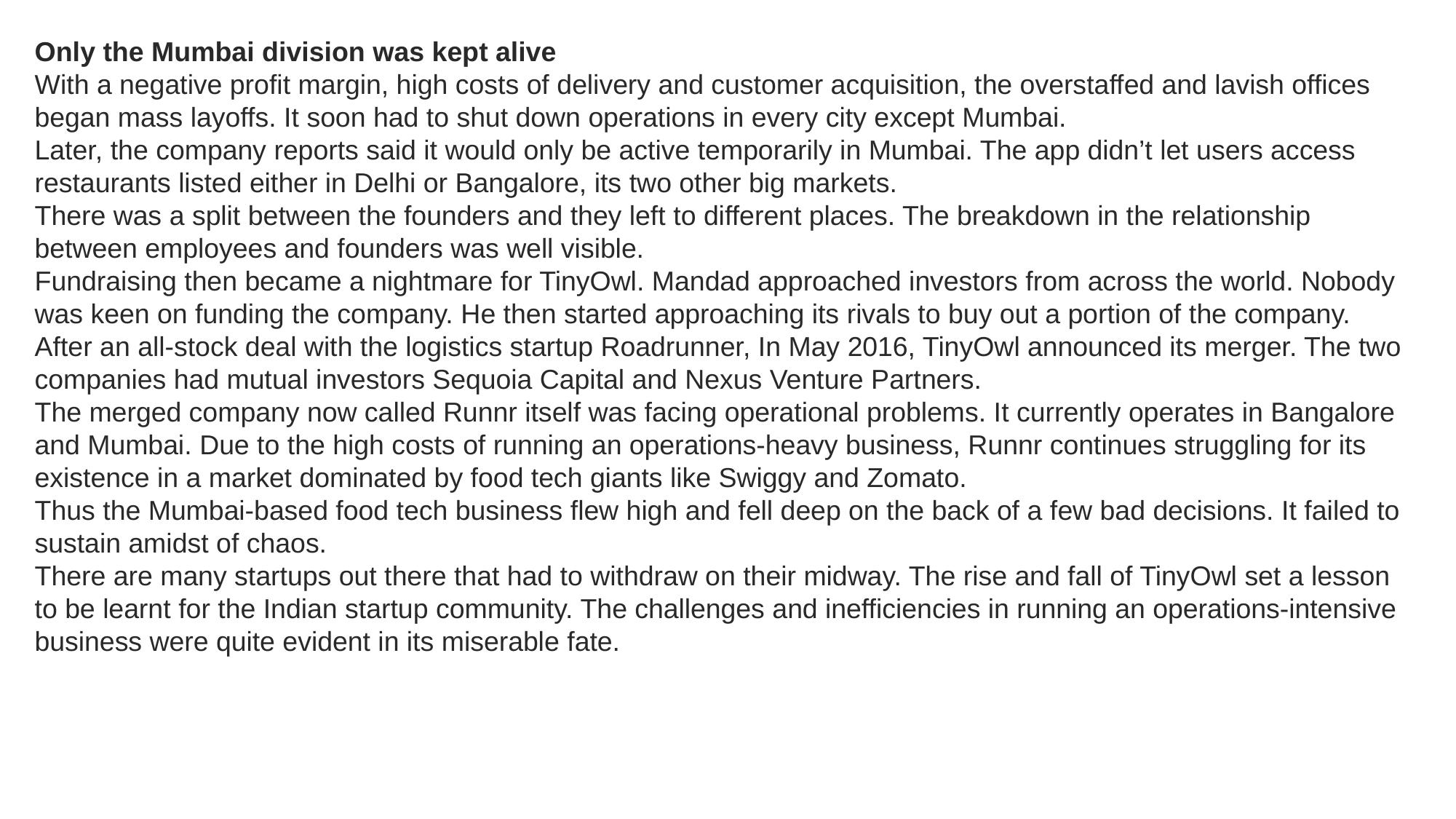

Only the Mumbai division was kept alive
With a negative profit margin, high costs of delivery and customer acquisition, the overstaffed and lavish offices began mass layoffs. It soon had to shut down operations in every city except Mumbai.
Later, the company reports said it would only be active temporarily in Mumbai. The app didn’t let users access restaurants listed either in Delhi or Bangalore, its two other big markets.
There was a split between the founders and they left to different places. The breakdown in the relationship between employees and founders was well visible.
Fundraising then became a nightmare for TinyOwl. Mandad approached investors from across the world. Nobody was keen on funding the company. He then started approaching its rivals to buy out a portion of the company.
After an all-stock deal with the logistics startup Roadrunner, In May 2016, TinyOwl announced its merger. The two companies had mutual investors Sequoia Capital and Nexus Venture Partners.
The merged company now called Runnr itself was facing operational problems. It currently operates in Bangalore and Mumbai. Due to the high costs of running an operations-heavy business, Runnr continues struggling for its existence in a market dominated by food tech giants like Swiggy and Zomato.
Thus the Mumbai-based food tech business flew high and fell deep on the back of a few bad decisions. It failed to sustain amidst of chaos.
There are many startups out there that had to withdraw on their midway. The rise and fall of TinyOwl set a lesson to be learnt for the Indian startup community. The challenges and inefficiencies in running an operations-intensive business were quite evident in its miserable fate.